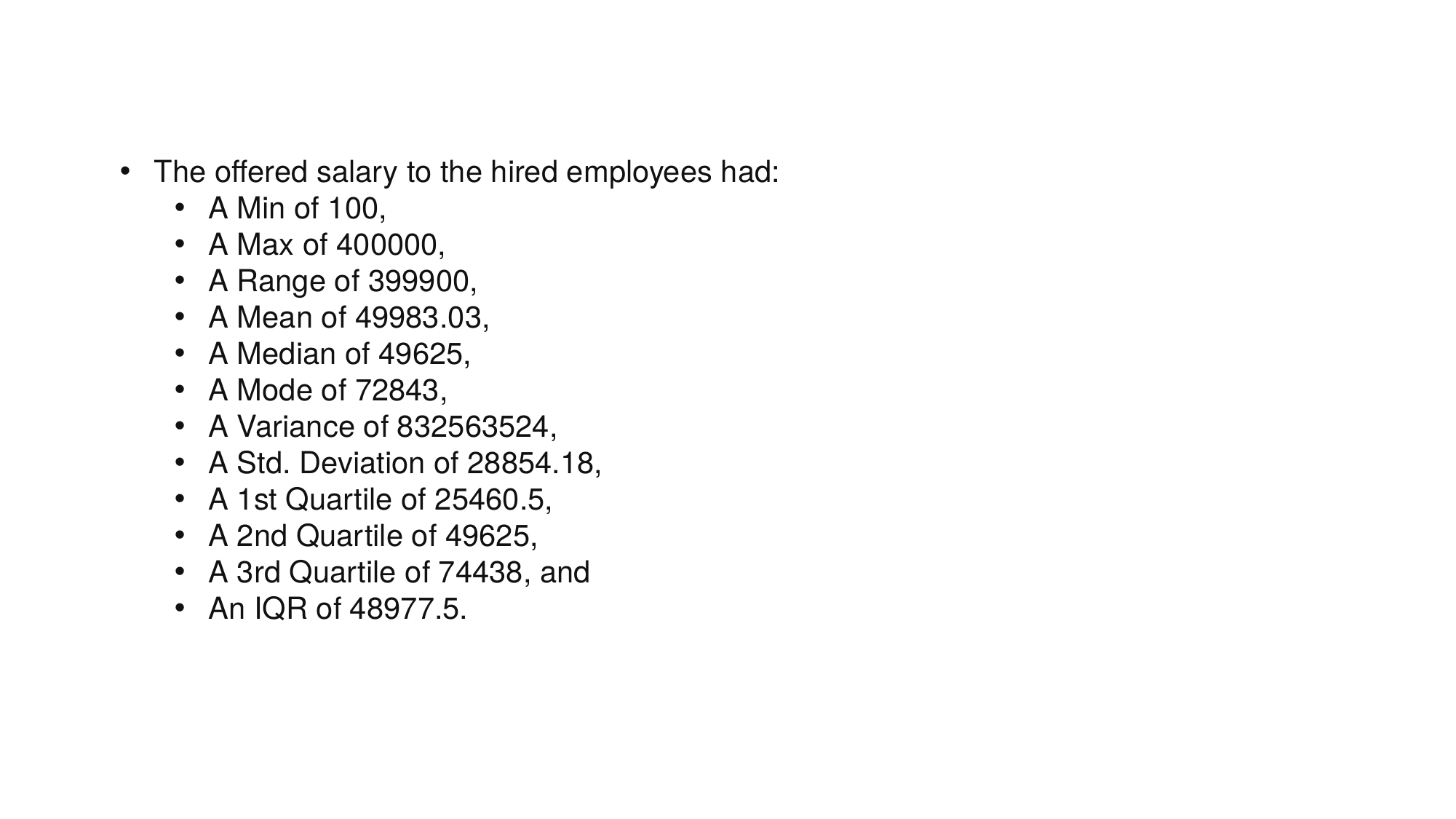

The offered salary to the hired employees had:
A Min of 100,
A Max of 400000,
A Range of 399900,
A Mean of 49983.03,
A Median of 49625,
A Mode of 72843,
A Variance of 832563524,
A Std. Deviation of 28854.18,
A 1st Quartile of 25460.5,
A 2nd Quartile of 49625,
A 3rd Quartile of 74438, and
An IQR of 48977.5.